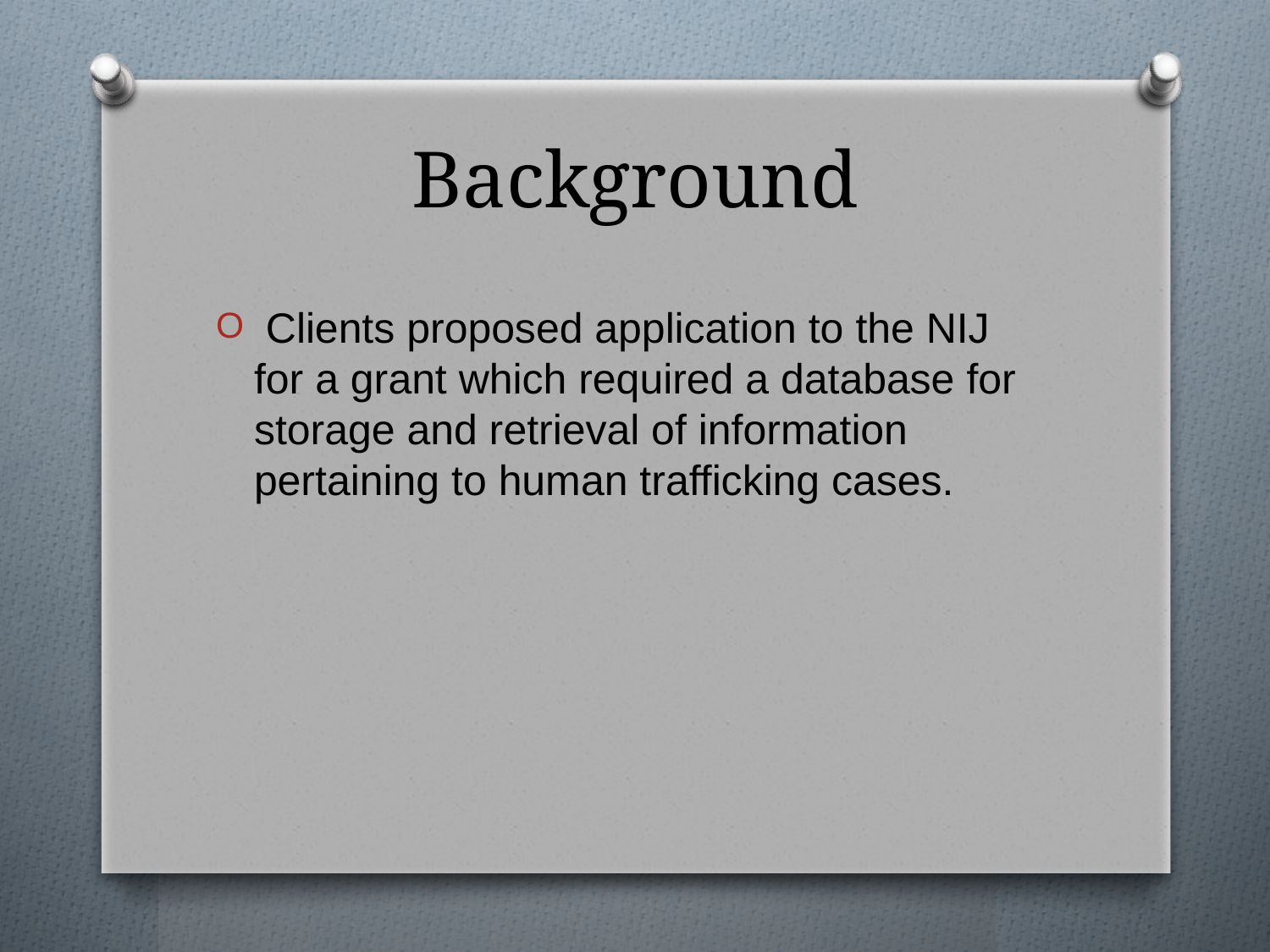

# Background
 Clients proposed application to the NIJ for a grant which required a database for storage and retrieval of information pertaining to human trafficking cases.